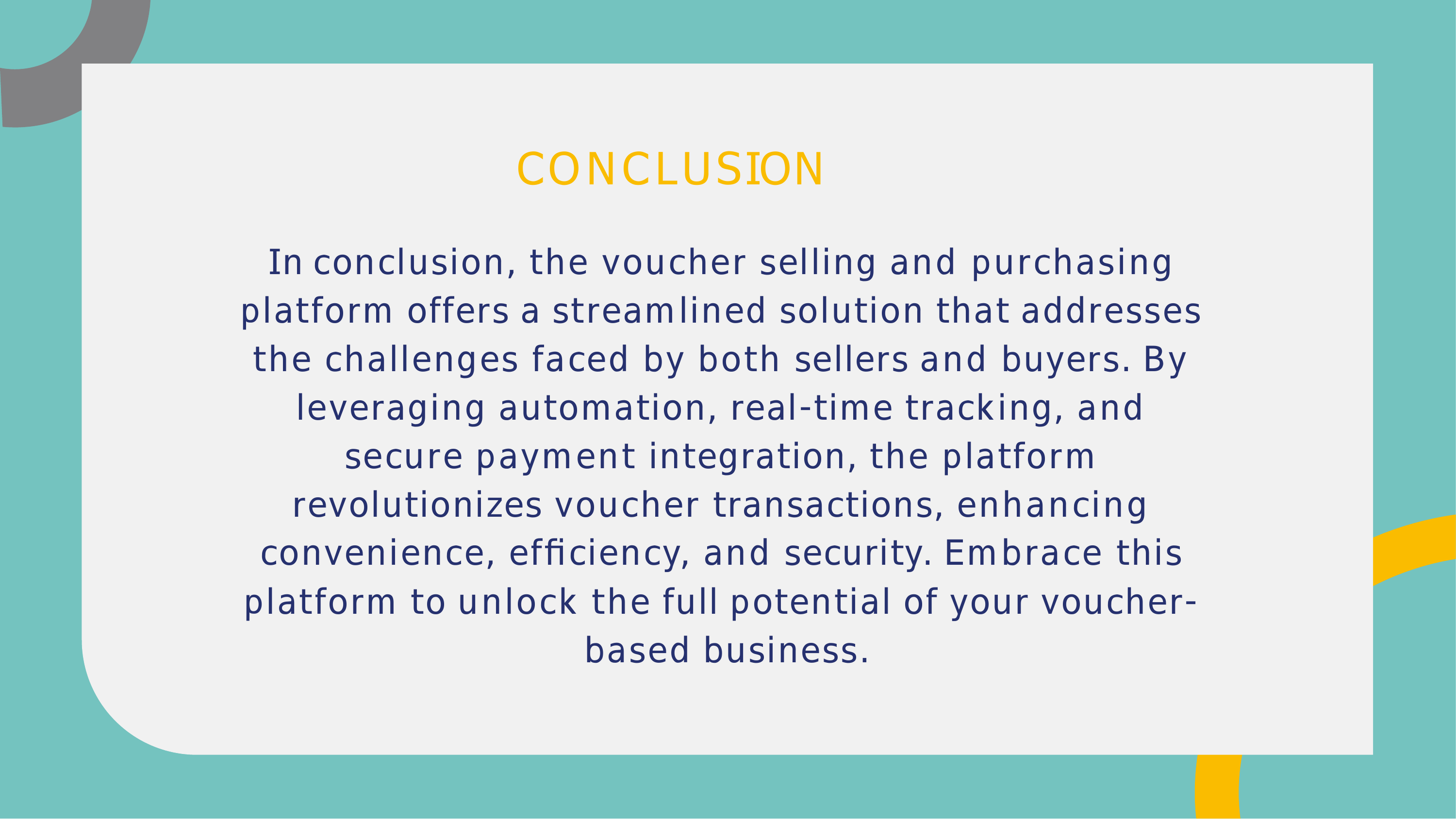

CONCLUSION
In conclusion, the voucher selling and purchasing  platform offers a streamlined solution that addresses  the challenges faced by both sellers and buyers. By  leveraging automation, real-time tracking, and  secure payment integration, the platform  revolutionizes voucher transactions, enhancing  convenience, efﬁciency, and security. Embrace this  platform to unlock the full potential of your voucher-  based business.